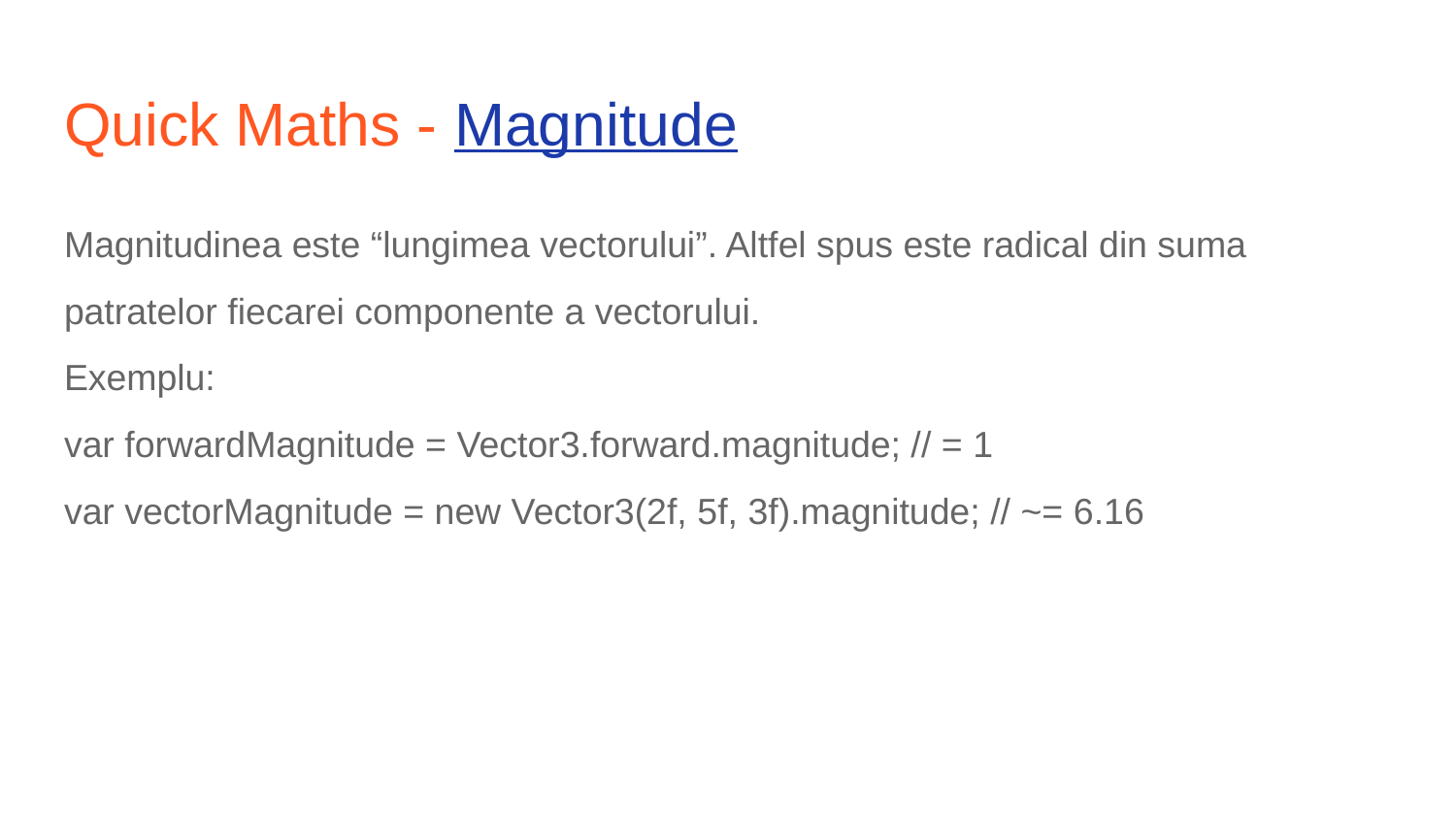

# Quick Maths - Magnitude
Magnitudinea este “lungimea vectorului”. Altfel spus este radical din suma patratelor fiecarei componente a vectorului.
Exemplu:
var forwardMagnitude = Vector3.forward.magnitude; // = 1
var vectorMagnitude = new Vector3(2f, 5f, 3f).magnitude; // ~= 6.16